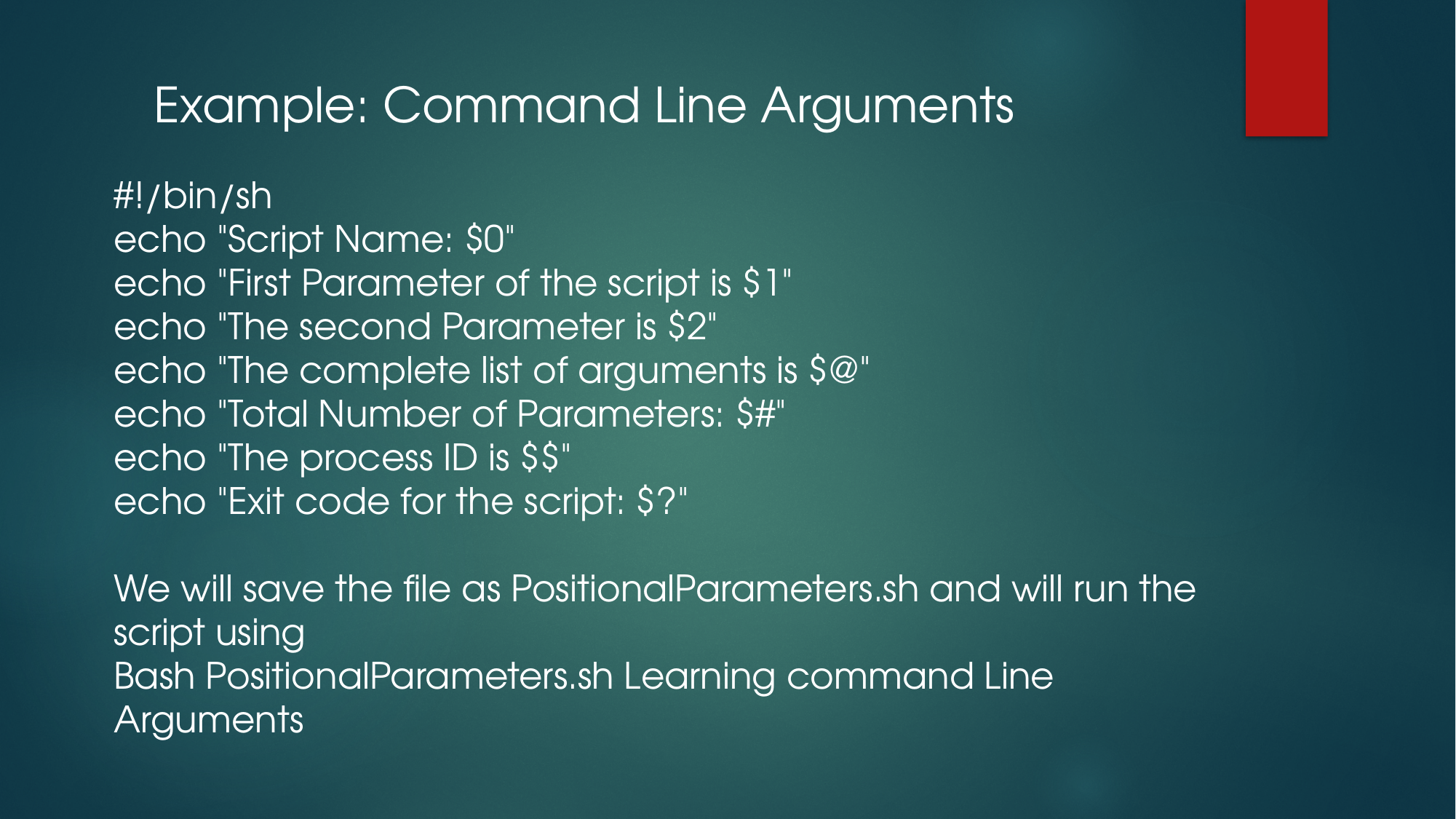

Example: Command Line Arguments
#!/bin/sh
echo "Script Name: $0"
echo "First Parameter of the script is $1"
echo "The second Parameter is $2"
echo "The complete list of arguments is $@"
echo "Total Number of Parameters: $#"
echo "The process ID is $$"
echo "Exit code for the script: $?"
We will save the file as PositionalParameters.sh and will run the script using
Bash PositionalParameters.sh Learning command Line Arguments